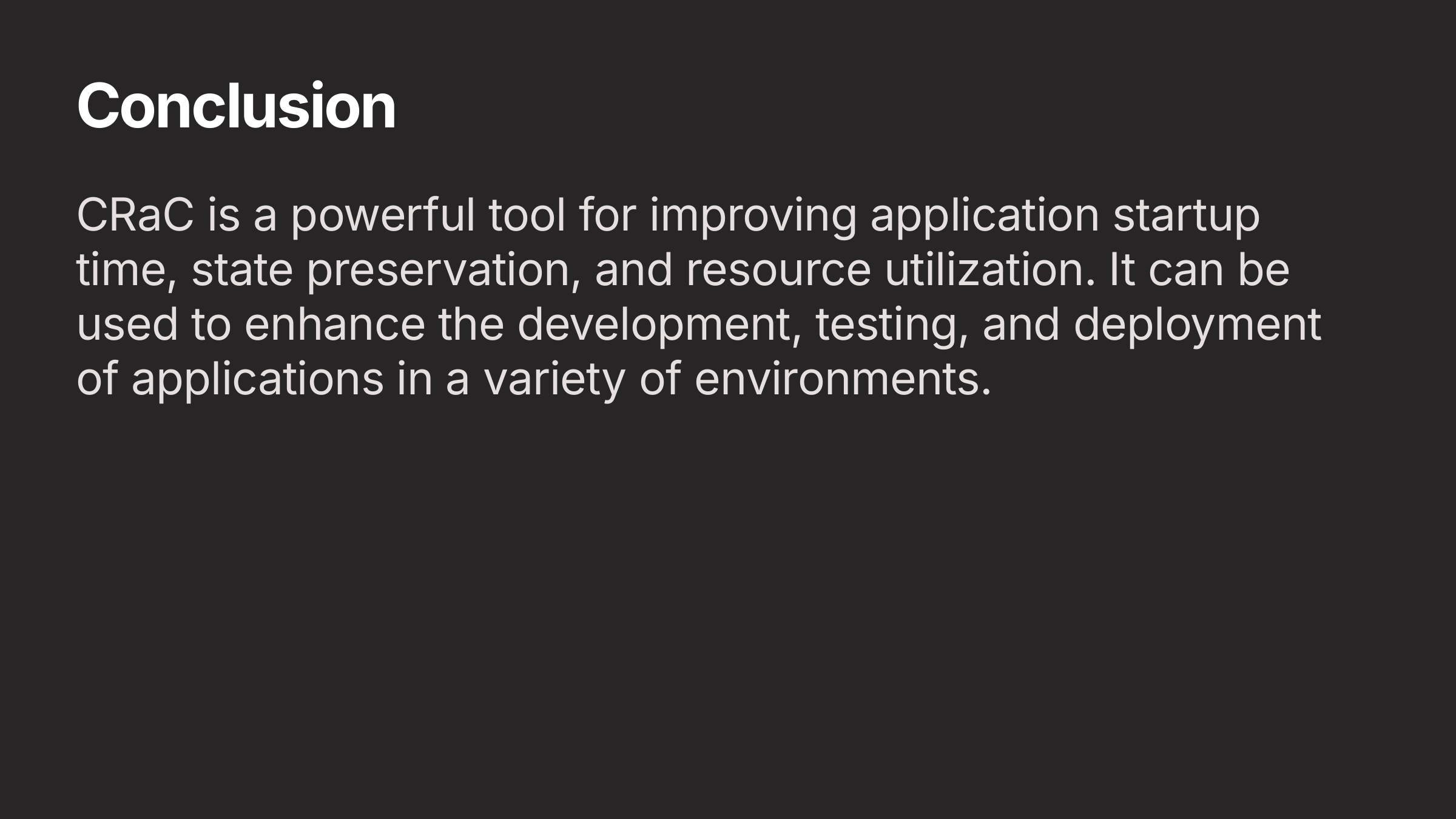

Conclusion
CRaC is a powerful tool for improving application startup time, state preservation, and resource utilization. It can be used to enhance the development, testing, and deployment of applications in a variety of environments.